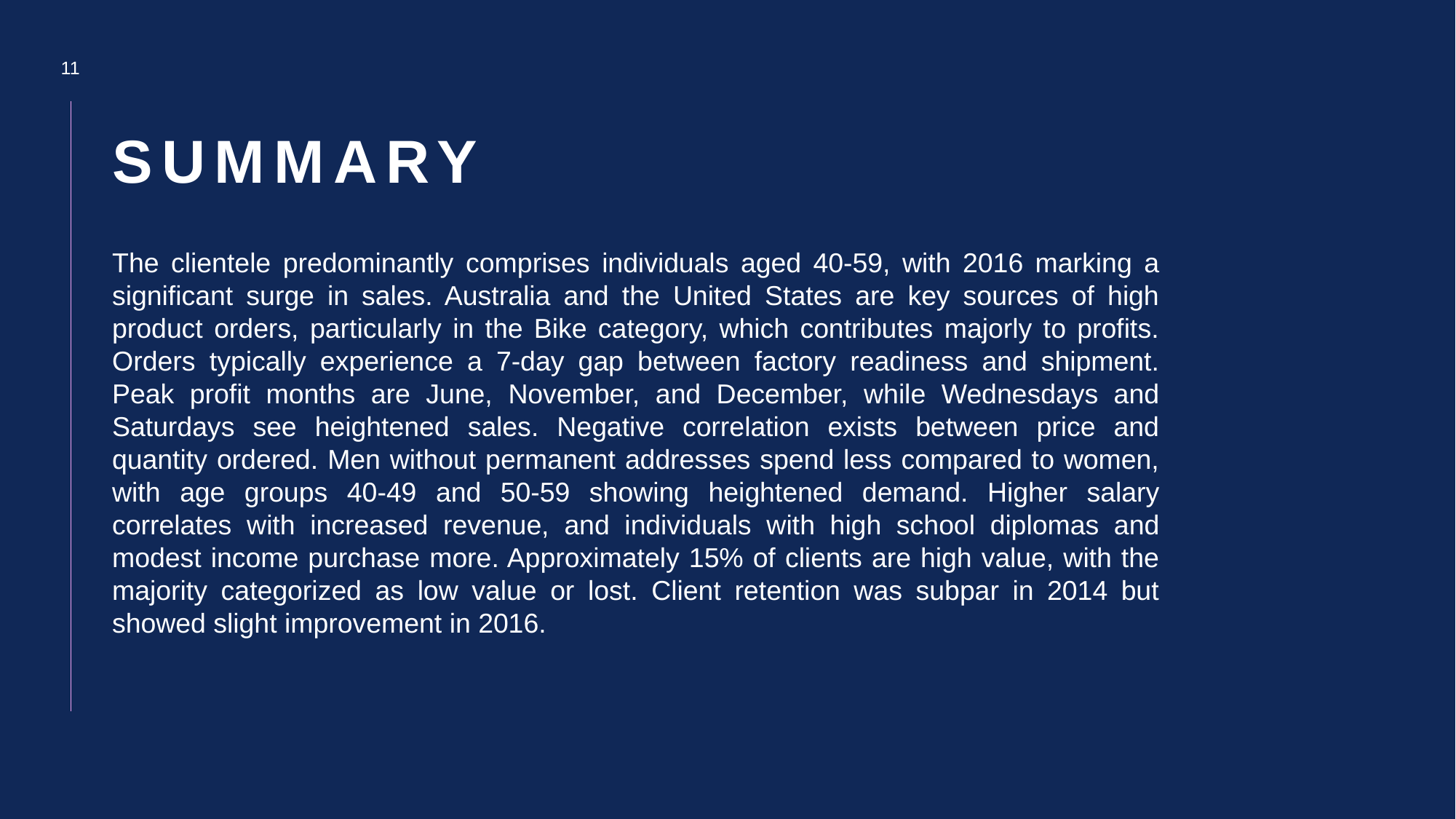

11
# SUMMARY
The clientele predominantly comprises individuals aged 40-59, with 2016 marking a significant surge in sales. Australia and the United States are key sources of high product orders, particularly in the Bike category, which contributes majorly to profits. Orders typically experience a 7-day gap between factory readiness and shipment. Peak profit months are June, November, and December, while Wednesdays and Saturdays see heightened sales. Negative correlation exists between price and quantity ordered. Men without permanent addresses spend less compared to women, with age groups 40-49 and 50-59 showing heightened demand. Higher salary correlates with increased revenue, and individuals with high school diplomas and modest income purchase more. Approximately 15% of clients are high value, with the majority categorized as low value or lost. Client retention was subpar in 2014 but showed slight improvement in 2016.